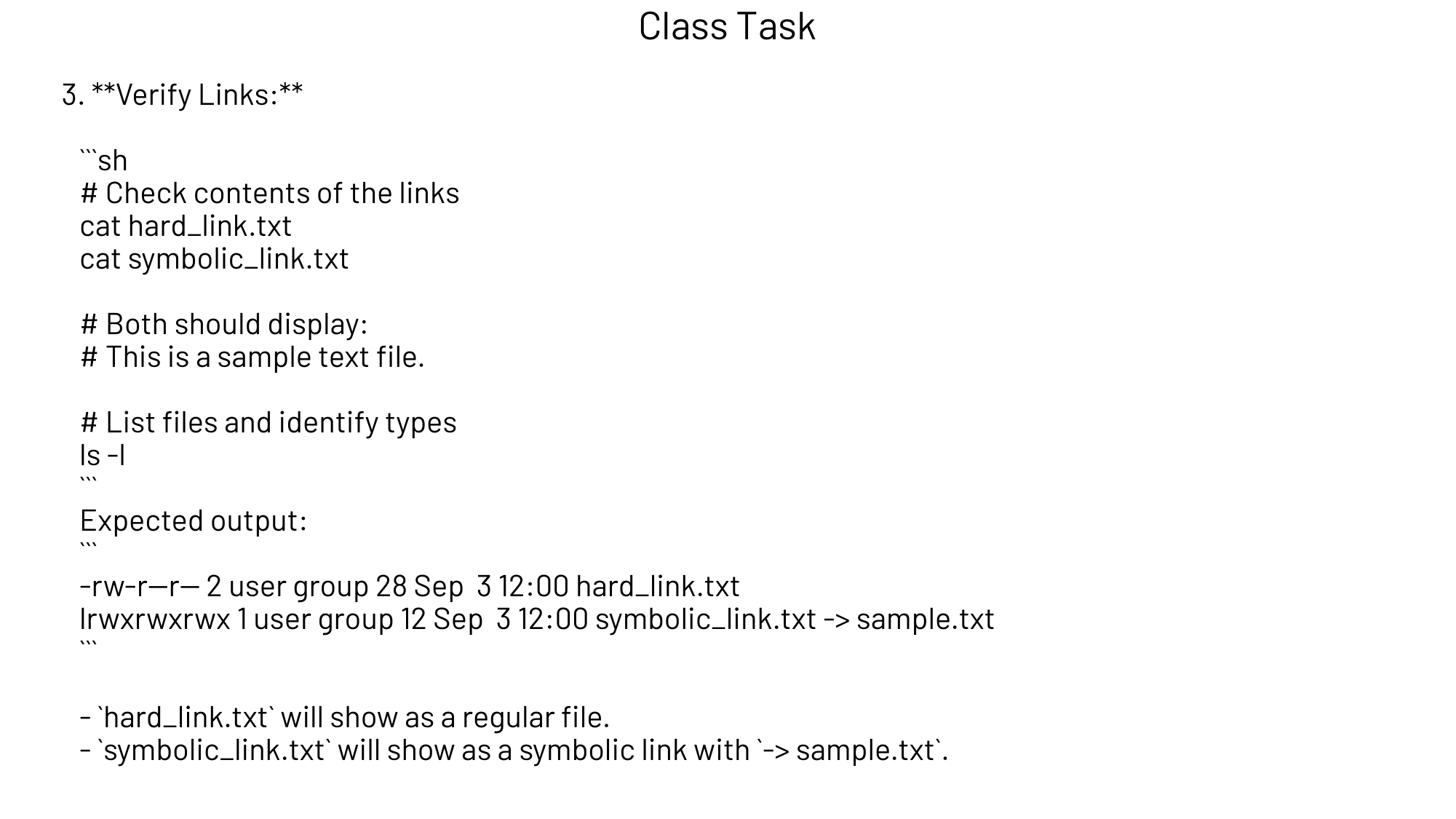

# Class Task
3. **Verify Links:**

   ```sh
   # Check contents of the links
   cat hard_link.txt
   cat symbolic_link.txt

   # Both should display:
   # This is a sample text file.

   # List files and identify types
   ls -l
   ```
   Expected output:
   ```
   -rw-r--r-- 2 user group 28 Sep  3 12:00 hard_link.txt
   lrwxrwxrwx 1 user group 12 Sep  3 12:00 symbolic_link.txt -> sample.txt
   ```

   - `hard_link.txt` will show as a regular file.
   - `symbolic_link.txt` will show as a symbolic link with `-> sample.txt`.